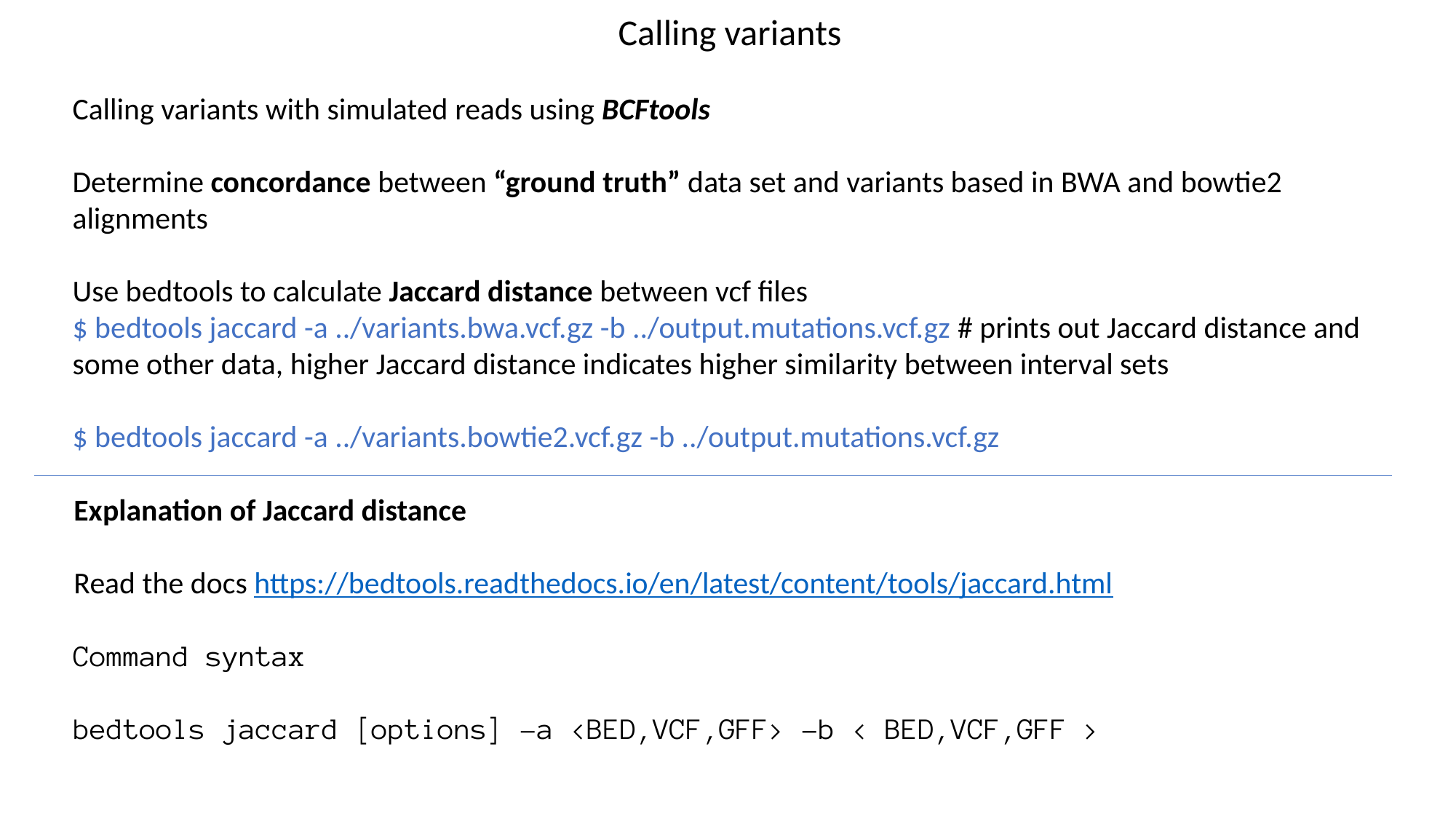

Calling variants
Calling variants with simulated reads using BCFtools

Determine concordance between “ground truth” data set and variants based in BWA and bowtie2 alignments

Use bedtools to calculate Jaccard distance between vcf files
$ bedtools jaccard -a ../variants.bwa.vcf.gz -b ../output.mutations.vcf.gz # prints out Jaccard distance and some other data, higher Jaccard distance indicates higher similarity between interval sets

$ bedtools jaccard -a ../variants.bowtie2.vcf.gz -b ../output.mutations.vcf.gz

Explanation of Jaccard distance

Read the docs https://bedtools.readthedocs.io/en/latest/content/tools/jaccard.html

Command syntax

bedtools jaccard [options] –a <BED,VCF,GFF> -b < BED,VCF,GFF >